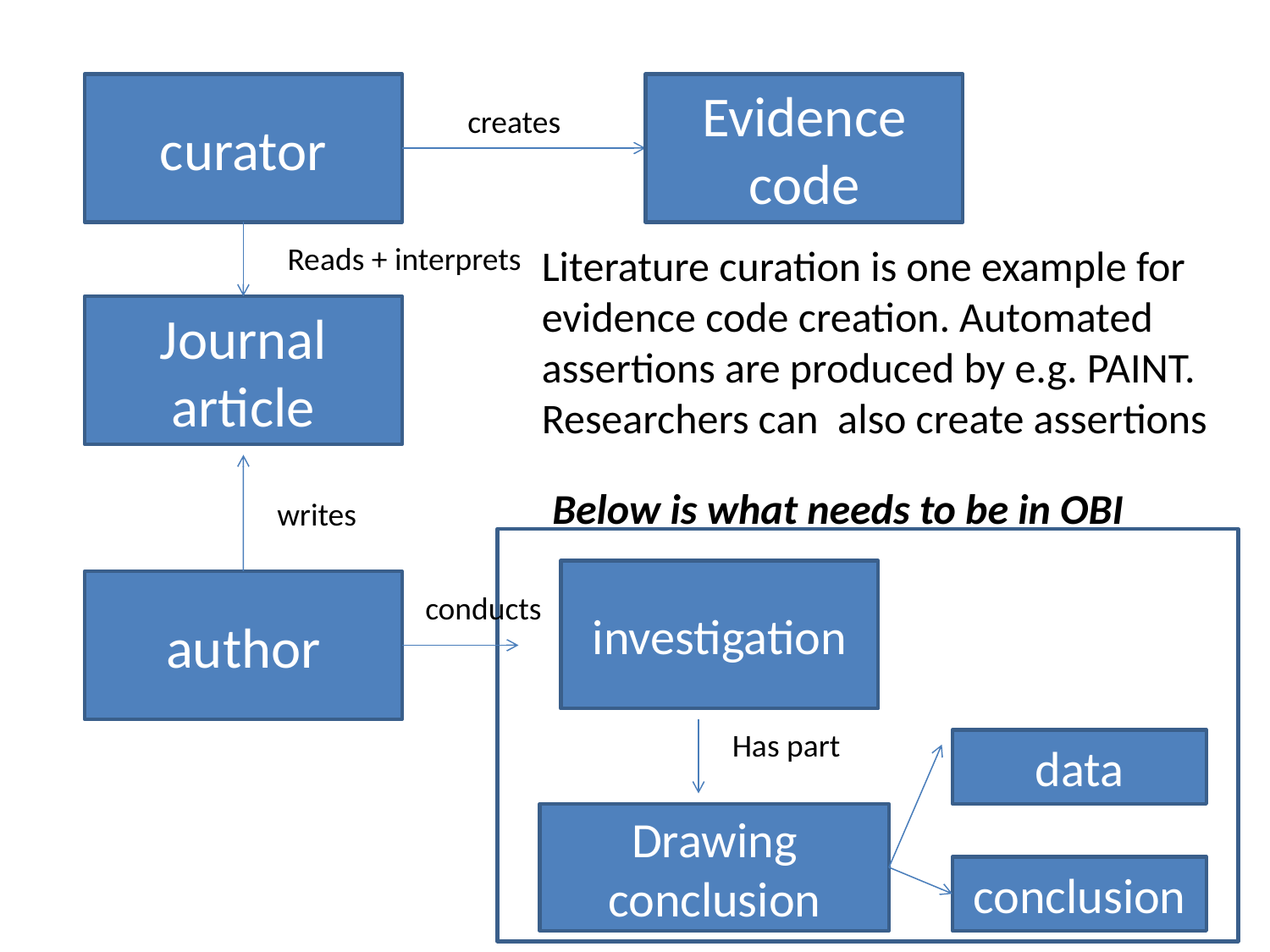

curator
Evidence code
creates
Reads + interprets
Literature curation is one example for evidence code creation. Automated  assertions are produced by e.g. PAINT.
Researchers can  also create assertions
Journal article
Below is what needs to be in OBI
writes

investigation
author
conducts
Has part
data
Drawing conclusion
conclusion